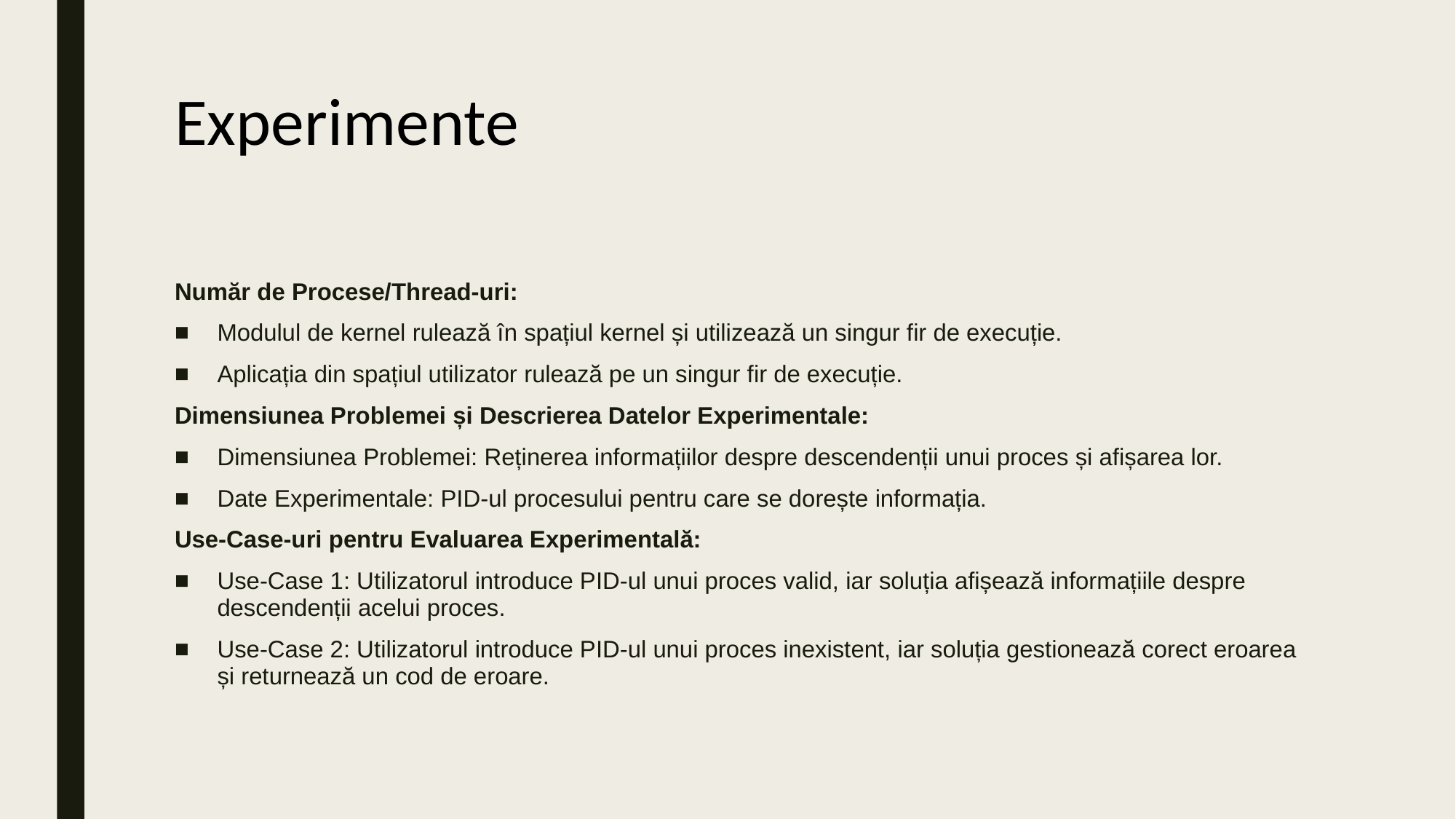

# Experimente
Număr de Procese/Thread-uri:
Modulul de kernel rulează în spațiul kernel și utilizează un singur fir de execuție.
Aplicația din spațiul utilizator rulează pe un singur fir de execuție.
Dimensiunea Problemei și Descrierea Datelor Experimentale:
Dimensiunea Problemei: Reținerea informațiilor despre descendenții unui proces și afișarea lor.
Date Experimentale: PID-ul procesului pentru care se dorește informația.
Use-Case-uri pentru Evaluarea Experimentală:
Use-Case 1: Utilizatorul introduce PID-ul unui proces valid, iar soluția afișează informațiile despre descendenții acelui proces.
Use-Case 2: Utilizatorul introduce PID-ul unui proces inexistent, iar soluția gestionează corect eroarea și returnează un cod de eroare.